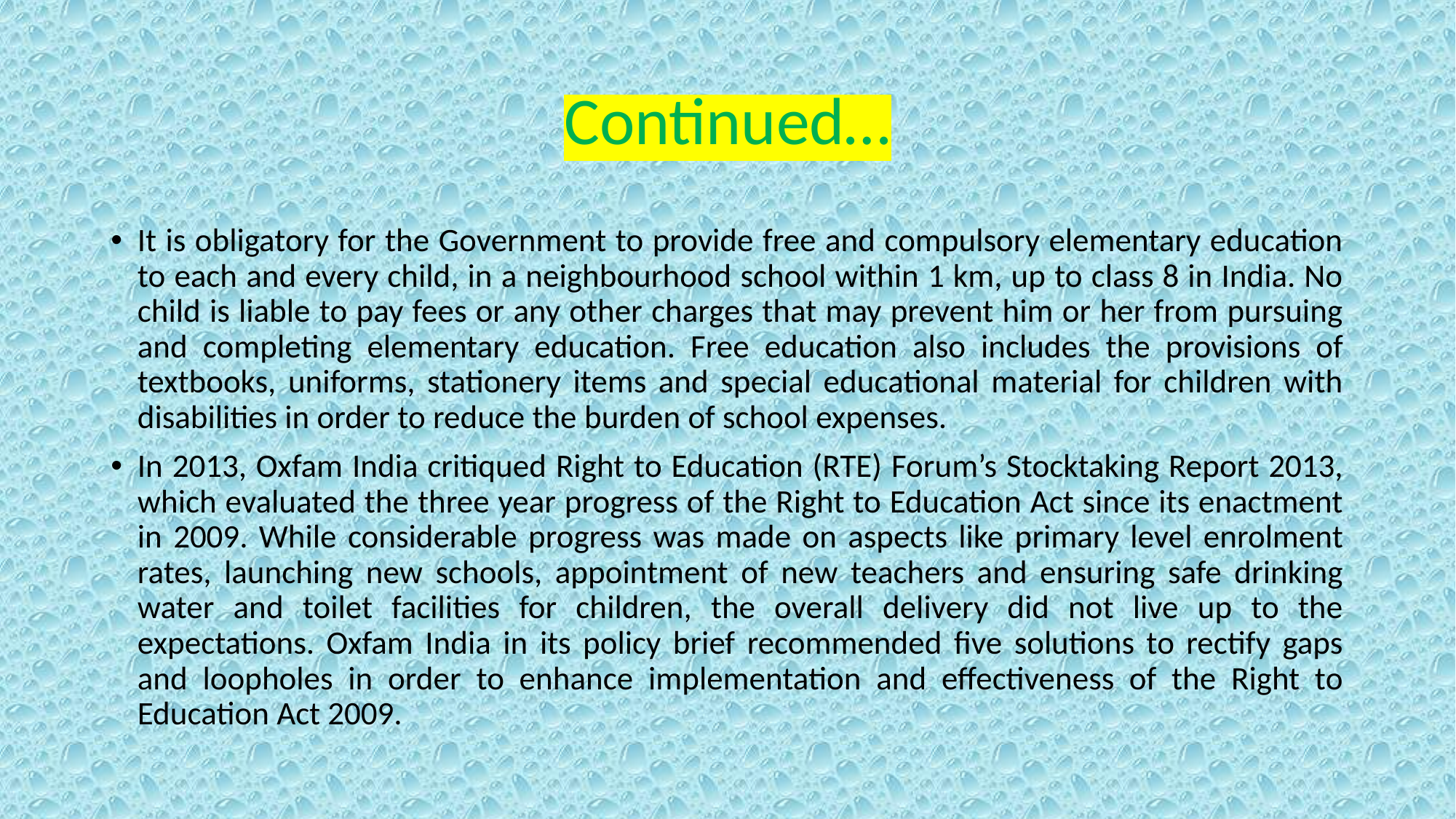

# Continued…
It is obligatory for the Government to provide free and compulsory elementary education to each and every child, in a neighbourhood school within 1 km, up to class 8 in India. No child is liable to pay fees or any other charges that may prevent him or her from pursuing and completing elementary education. Free education also includes the provisions of textbooks, uniforms, stationery items and special educational material for children with disabilities in order to reduce the burden of school expenses.
In 2013, Oxfam India critiqued Right to Education (RTE) Forum’s Stocktaking Report 2013, which evaluated the three year progress of the Right to Education Act since its enactment in 2009. While considerable progress was made on aspects like primary level enrolment rates, launching new schools, appointment of new teachers and ensuring safe drinking water and toilet facilities for children, the overall delivery did not live up to the expectations. Oxfam India in its policy brief recommended five solutions to rectify gaps and loopholes in order to enhance implementation and effectiveness of the Right to Education Act 2009.